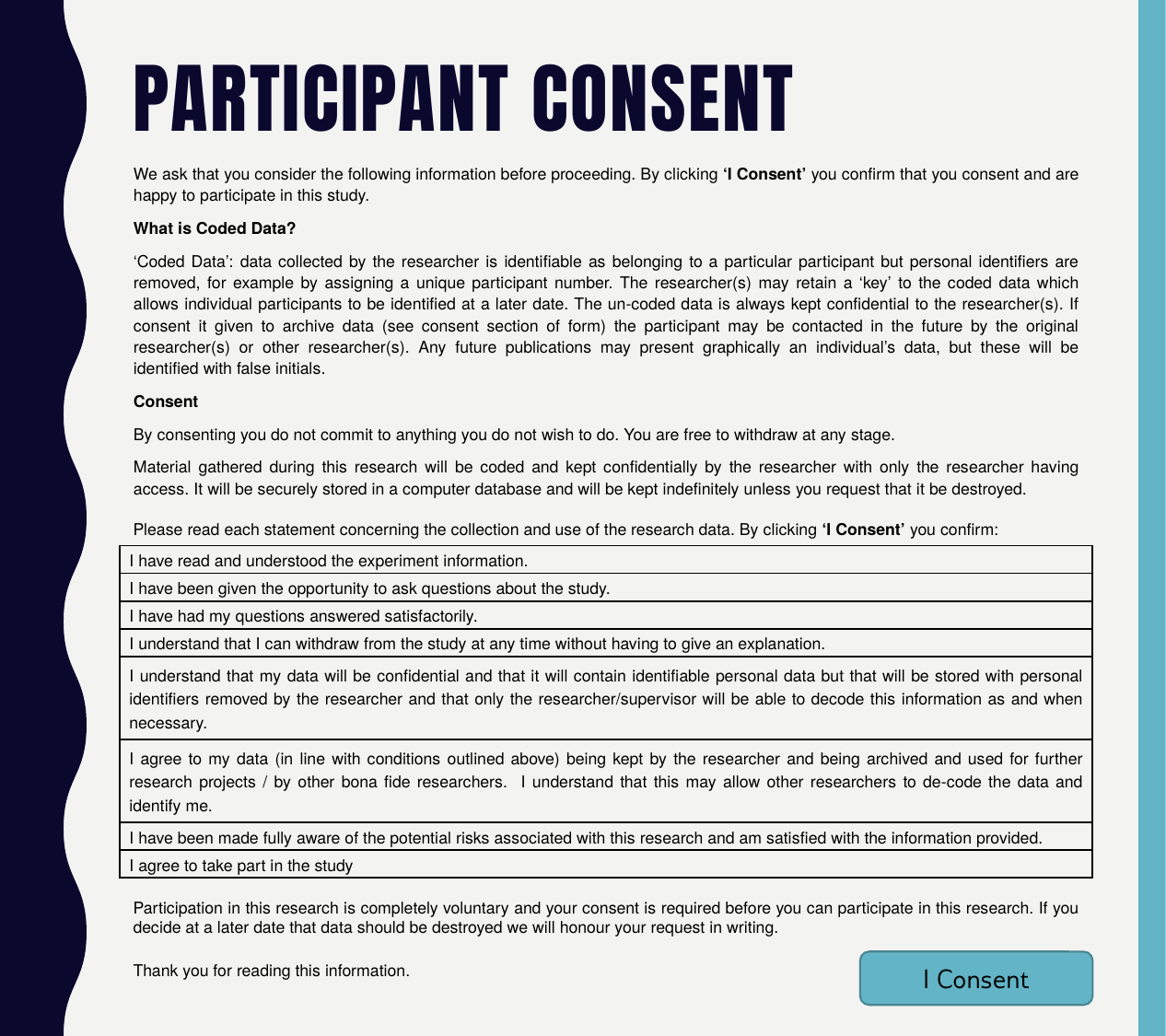

# Participant Consent
We ask that you consider the following information before proceeding. By clicking ‘I Consent’ you confirm that you consent and are happy to participate in this study.
What is Coded Data?
‘Coded Data’: data collected by the researcher is identifiable as belonging to a particular participant but personal identifiers are removed, for example by assigning a unique participant number. The researcher(s) may retain a ‘key’ to the coded data which allows individual participants to be identified at a later date. The un-coded data is always kept confidential to the researcher(s). If consent it given to archive data (see consent section of form) the participant may be contacted in the future by the original researcher(s) or other researcher(s). Any future publications may present graphically an individual’s data, but these will be identified with false initials.
Consent
By consenting you do not commit to anything you do not wish to do. You are free to withdraw at any stage.
Material gathered during this research will be coded and kept confidentially by the researcher with only the researcher having access. It will be securely stored in a computer database and will be kept indefinitely unless you request that it be destroyed.
Please read each statement concerning the collection and use of the research data. By clicking ‘I Consent’ you confirm:
| I have read and understood the experiment information. |
| --- |
| I have been given the opportunity to ask questions about the study. |
| I have had my questions answered satisfactorily. |
| I understand that I can withdraw from the study at any time without having to give an explanation. |
| I understand that my data will be confidential and that it will contain identifiable personal data but that will be stored with personal identifiers removed by the researcher and that only the researcher/supervisor will be able to decode this information as and when necessary. |
| I agree to my data (in line with conditions outlined above) being kept by the researcher and being archived and used for further research projects / by other bona fide researchers. I understand that this may allow other researchers to de-code the data and identify me. |
| I have been made fully aware of the potential risks associated with this research and am satisfied with the information provided. |
| I agree to take part in the study |
Participation in this research is completely voluntary and your consent is required before you can participate in this research. If you decide at a later date that data should be destroyed we will honour your request in writing.
Thank you for reading this information.
I Consent